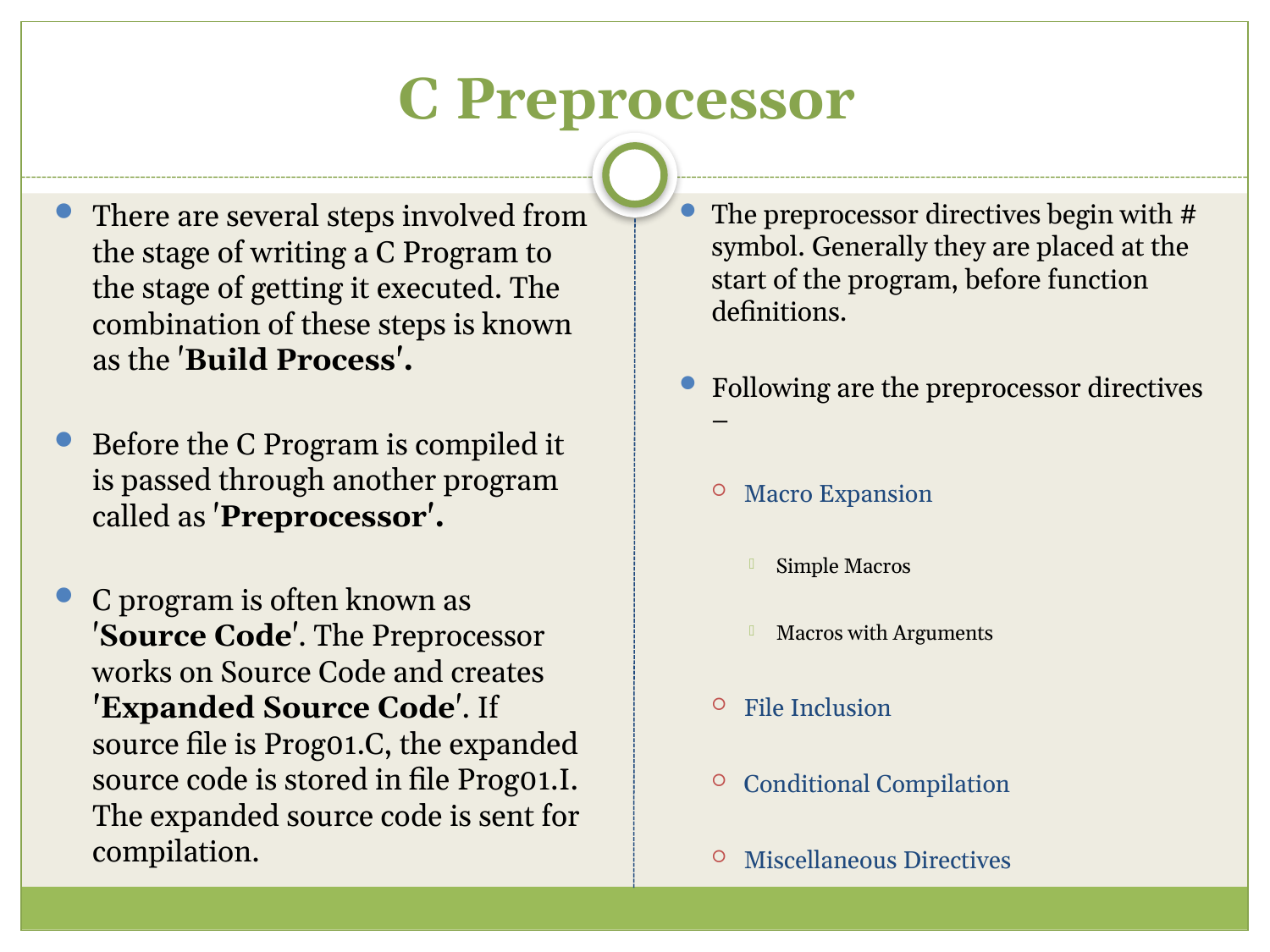

# C Preprocessor
There are several steps involved from the stage of writing a C Program to the stage of getting it executed. The combination of these steps is known as the 'Build Process'.

Before the C Program is compiled it is passed through another program called as 'Preprocessor'.

C program is often known as 'Source Code'. The Preprocessor works on Source Code and creates 'Expanded Source Code'. If source file is Prog01.C, the expanded source code is stored in file Prog01.I. The expanded source code is sent for compilation.
The preprocessor directives begin with # symbol. Generally they are placed at the start of the program, before function definitions.

Following are the preprocessor directives –

Macro Expansion

Simple Macros

Macros with Arguments

File Inclusion

Conditional Compilation

Miscellaneous Directives